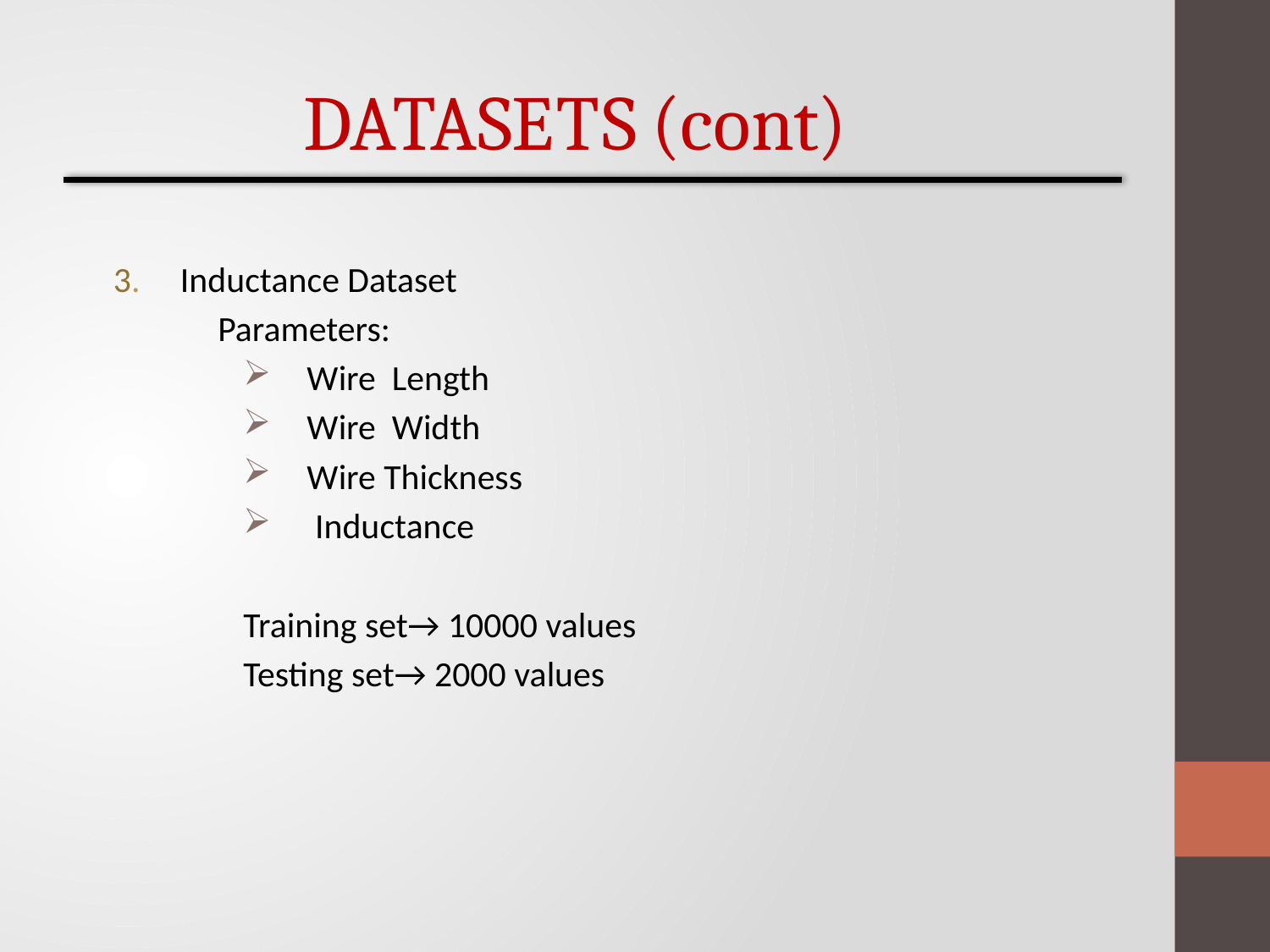

# DATASETS (cont)

3.     Inductance Dataset
             Parameters:
Wire  Length
Wire  Width
Wire Thickness
 Inductance

Training set→ 10000 values
Testing set→ 2000 values